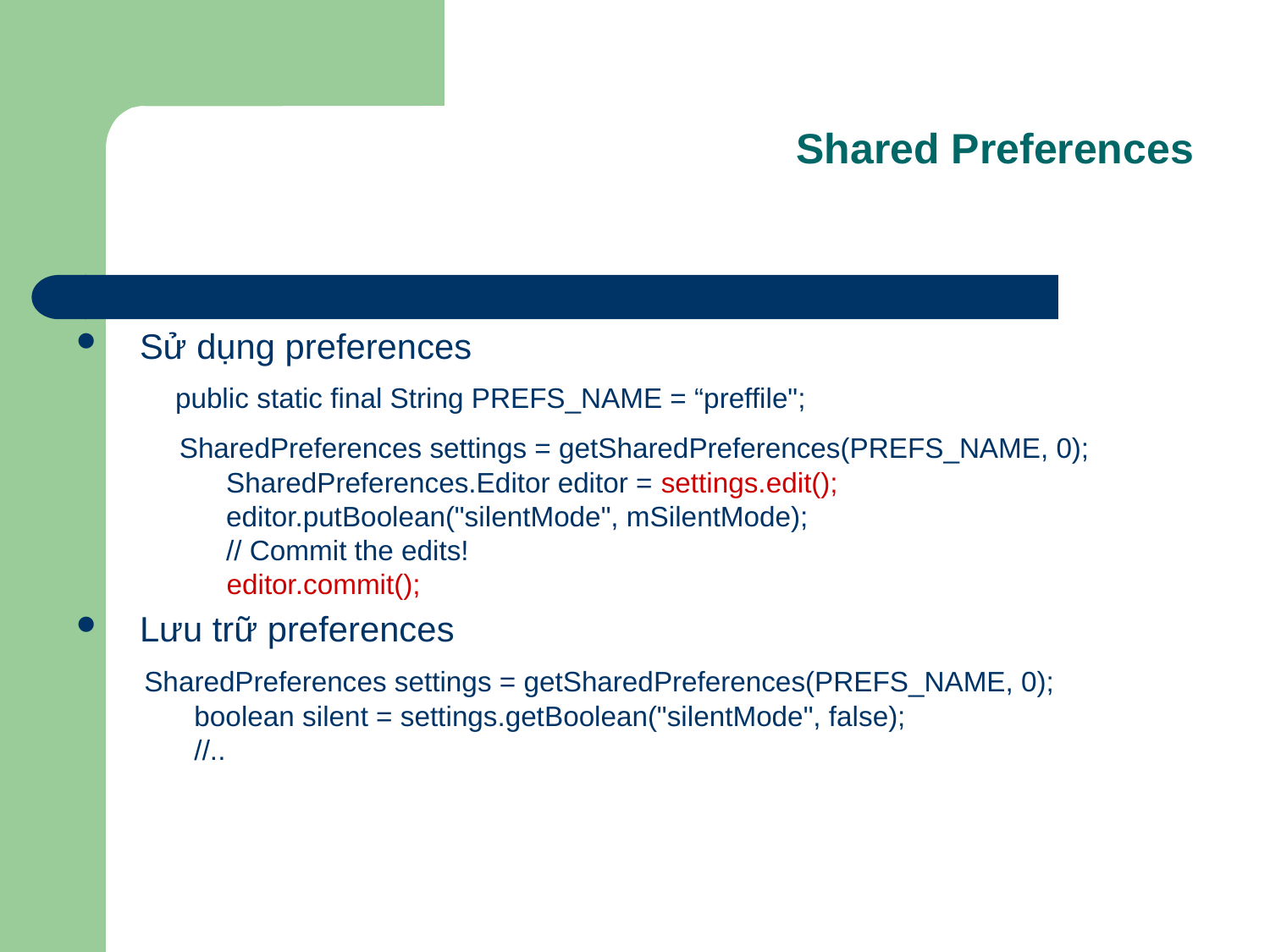

Shared Preferences
Sử dụng preferences
    public static final String PREFS_NAME = “preffile";
	SharedPreferences settings = getSharedPreferences(PREFS_NAME, 0);
      SharedPreferences.Editor editor = settings.edit();
      editor.putBoolean("silentMode", mSilentMode);
      // Commit the edits!
      editor.commit();
Lưu trữ preferences
       SharedPreferences settings = getSharedPreferences(PREFS_NAME, 0);
       boolean silent = settings.getBoolean("silentMode", false);
       //..